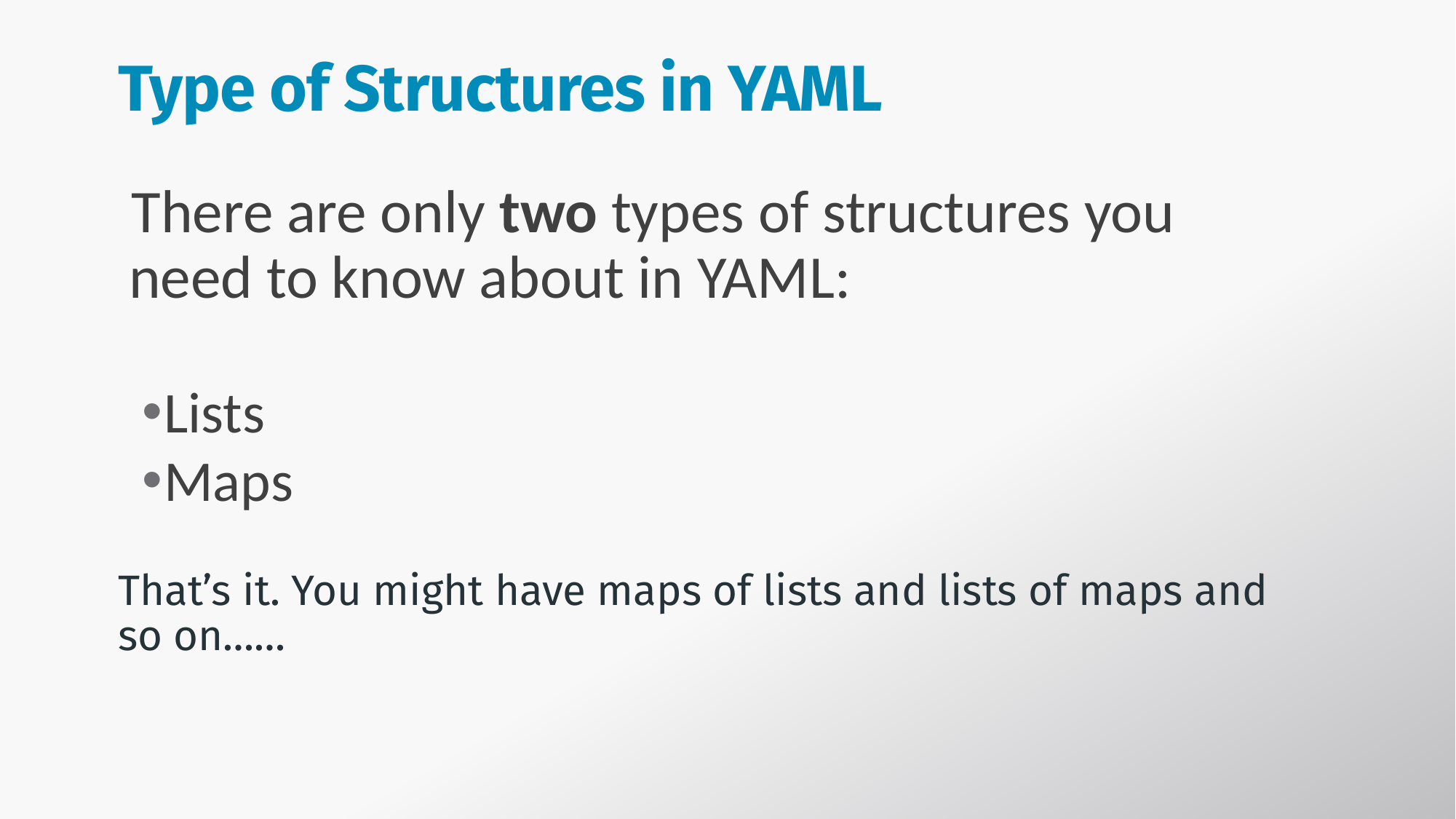

# Type of Structures in YAML
There are only two types of structures you need to know about in YAML:

Lists
Maps

That’s it. You might have maps of lists and lists of maps and so on……